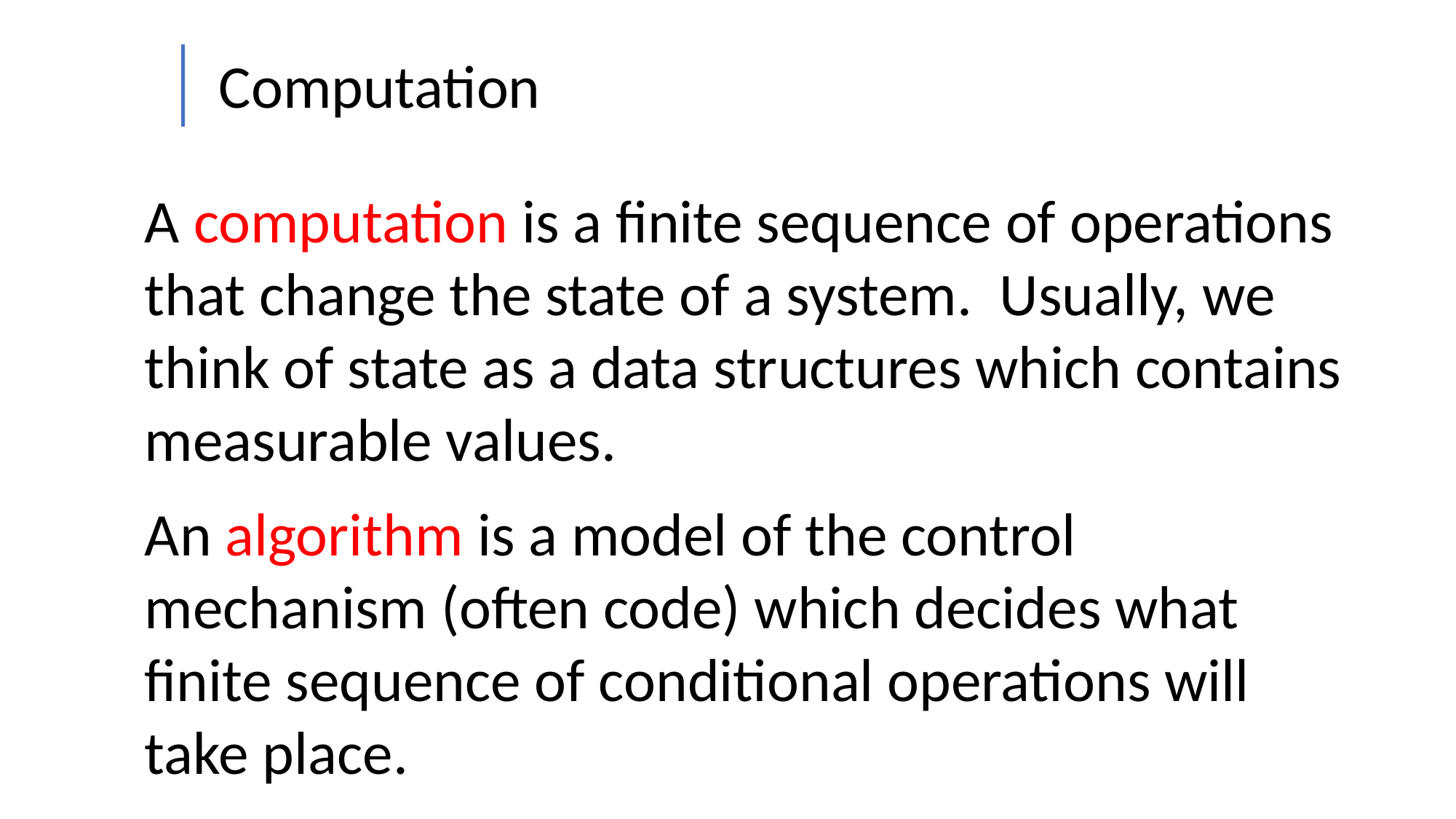

Computation
A computation is a finite sequence of operations that change the state of a system.  Usually, we think of state as a data structures which contains measurable values.

An algorithm is a model of the control mechanism (often code) which decides what finite sequence of conditional operations will take place.